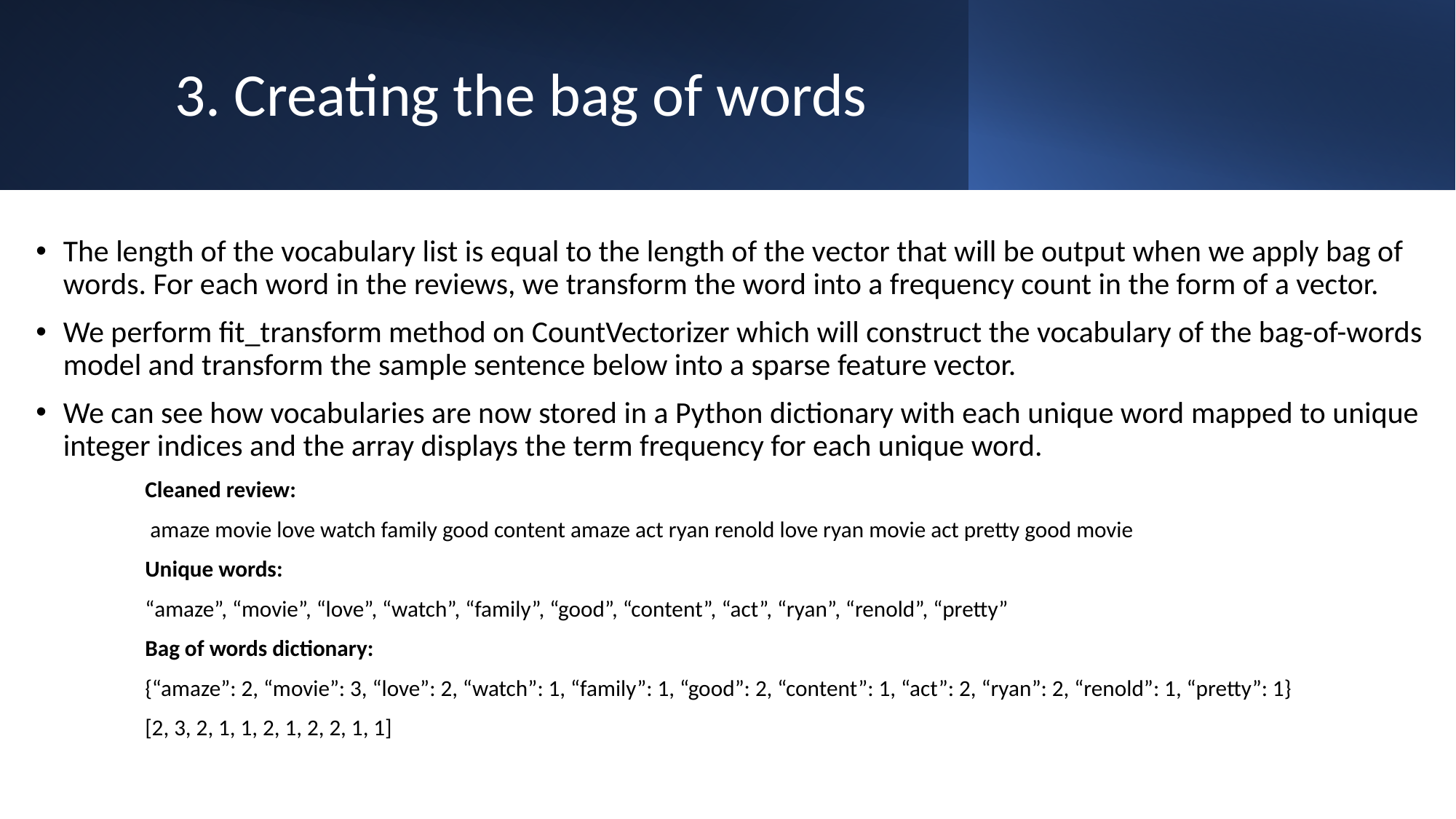

# 3. Creating the bag of words
The length of the vocabulary list is equal to the length of the vector that will be output when we apply bag of words. For each word in the reviews, we transform the word into a frequency count in the form of a vector.
We perform fit_transform method on CountVectorizer which will construct the vocabulary of the bag-of-words model and transform the sample sentence below into a sparse feature vector.
We can see how vocabularies are now stored in a Python dictionary with each unique word mapped to unique integer indices and the array displays the term frequency for each unique word.
	Cleaned review:
     	 amaze movie love watch family good content amaze act ryan renold love ryan movie act pretty good movie
	Unique words:
	“amaze”, “movie”, “love”, “watch”, “family”, “good”, “content”, “act”, “ryan”, “renold”, “pretty”
	Bag of words dictionary:
	{“amaze”: 2, “movie”: 3, “love”: 2, “watch”: 1, “family”: 1, “good”: 2, “content”: 1, “act”: 2, “ryan”: 2, “renold”: 1, “pretty”: 1}
	[2, 3, 2, 1, 1, 2, 1, 2, 2, 1, 1]